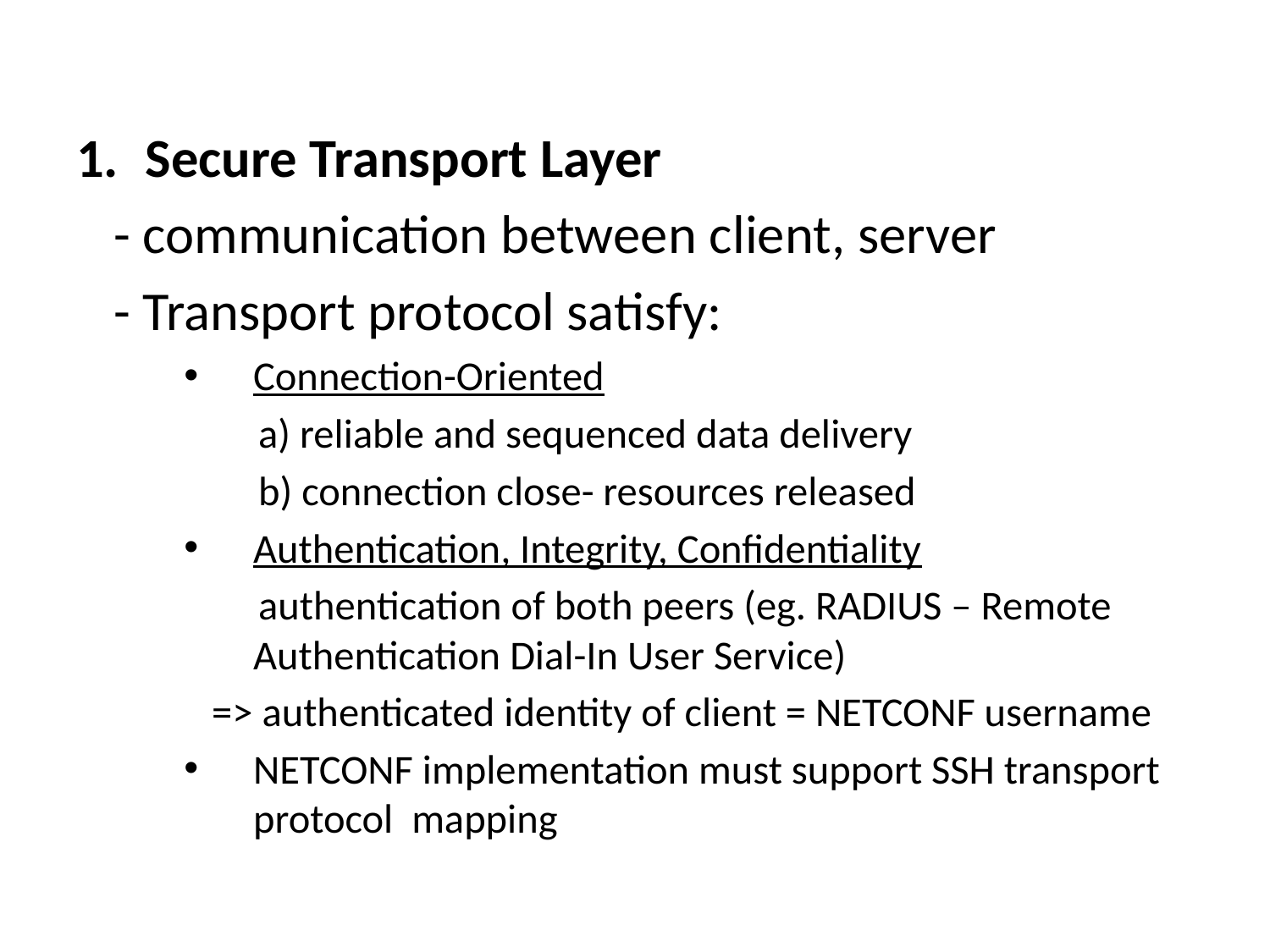

Secure Transport Layer
   - communication between client, server
   - Transport protocol satisfy:
Connection-Oriented
        a) reliable and sequenced data delivery
        b) connection close- resources released
Authentication, Integrity, Confidentiality
        authentication of both peers (eg. RADIUS – Remote Authentication Dial-In User Service)
   => authenticated identity of client = NETCONF username
NETCONF implementation must support SSH transport protocol  mapping